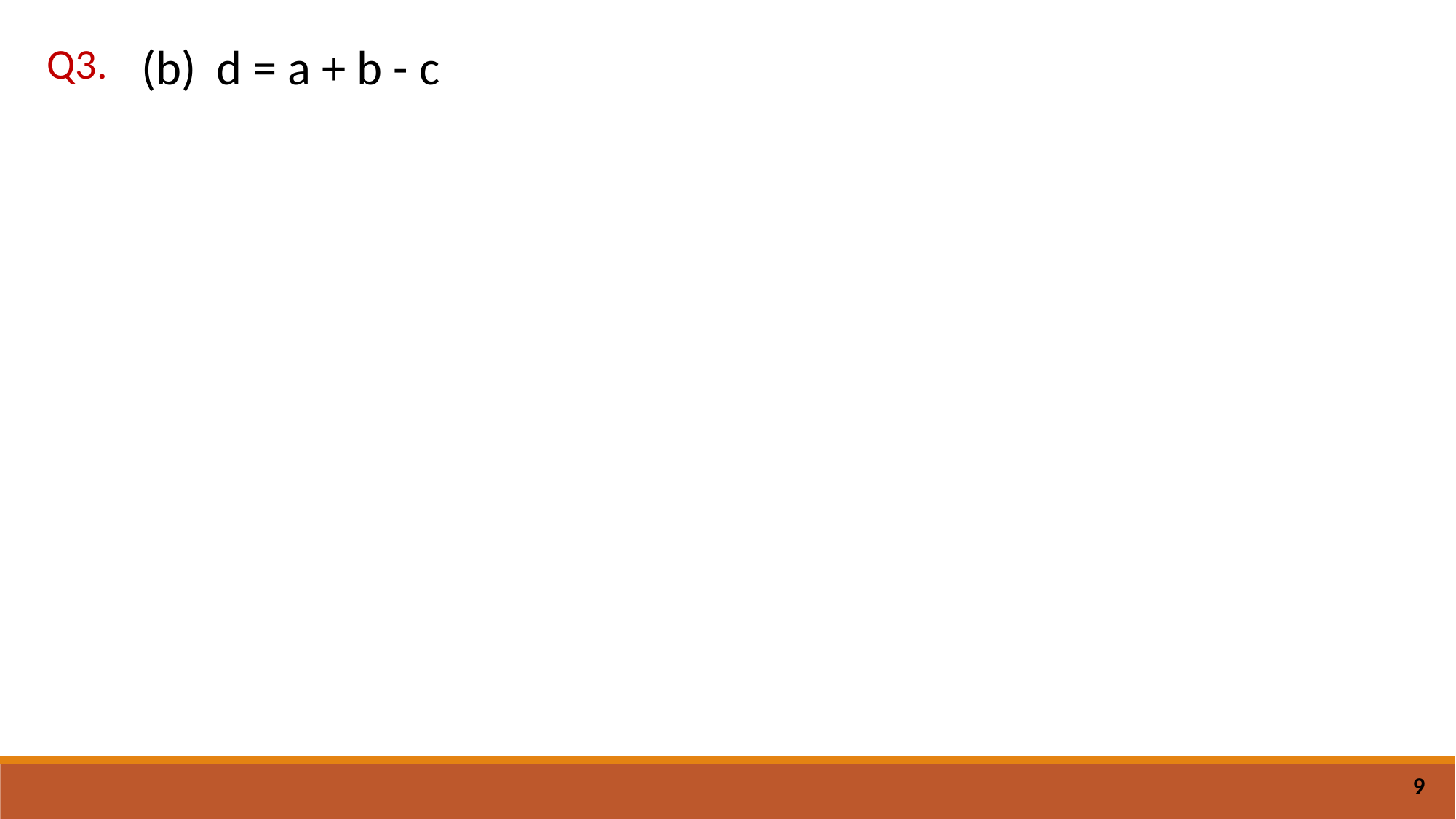

(b)	d = a + b - c
Q3.
9